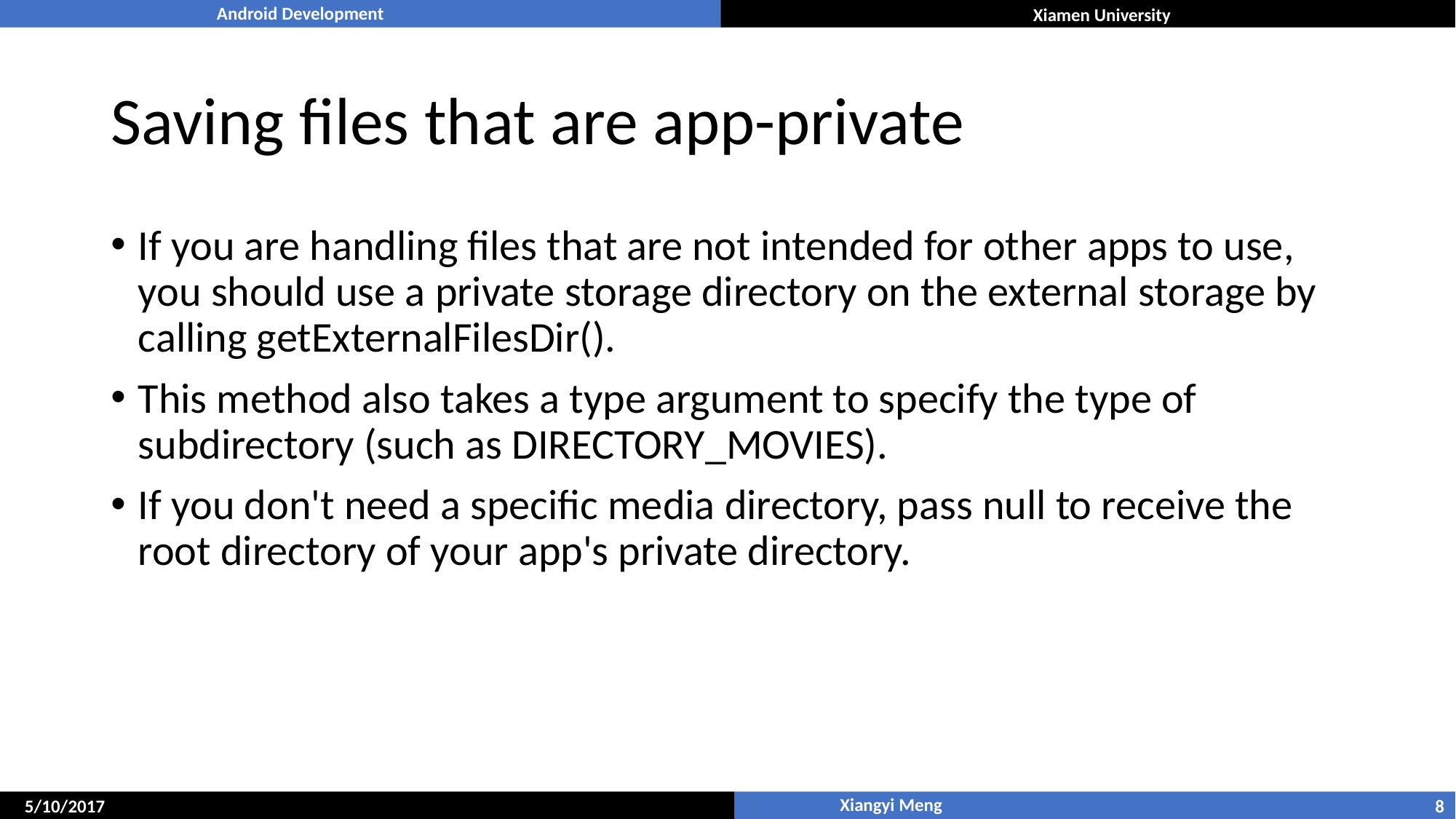

# Saving files that are app-private
If you are handling files that are not intended for other apps to use, you should use a private storage directory on the external storage by calling getExternalFilesDir().
This method also takes a type argument to specify the type of subdirectory (such as DIRECTORY_MOVIES).
If you don't need a specific media directory, pass null to receive the root directory of your app's private directory.
8
5/10/2017